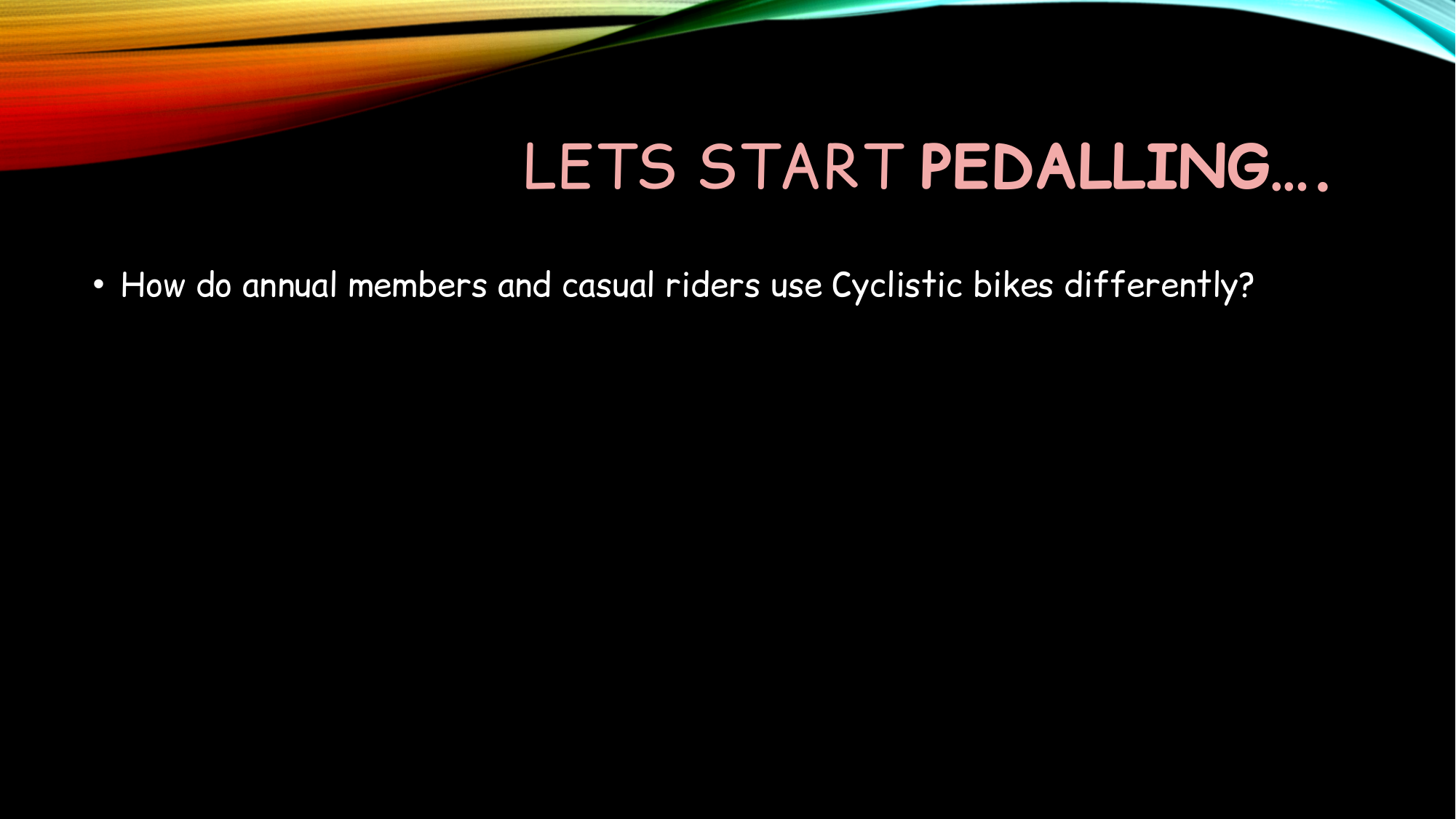

# Lets start pedalling….
How do annual members and casual riders use Cyclistic bikes differently?